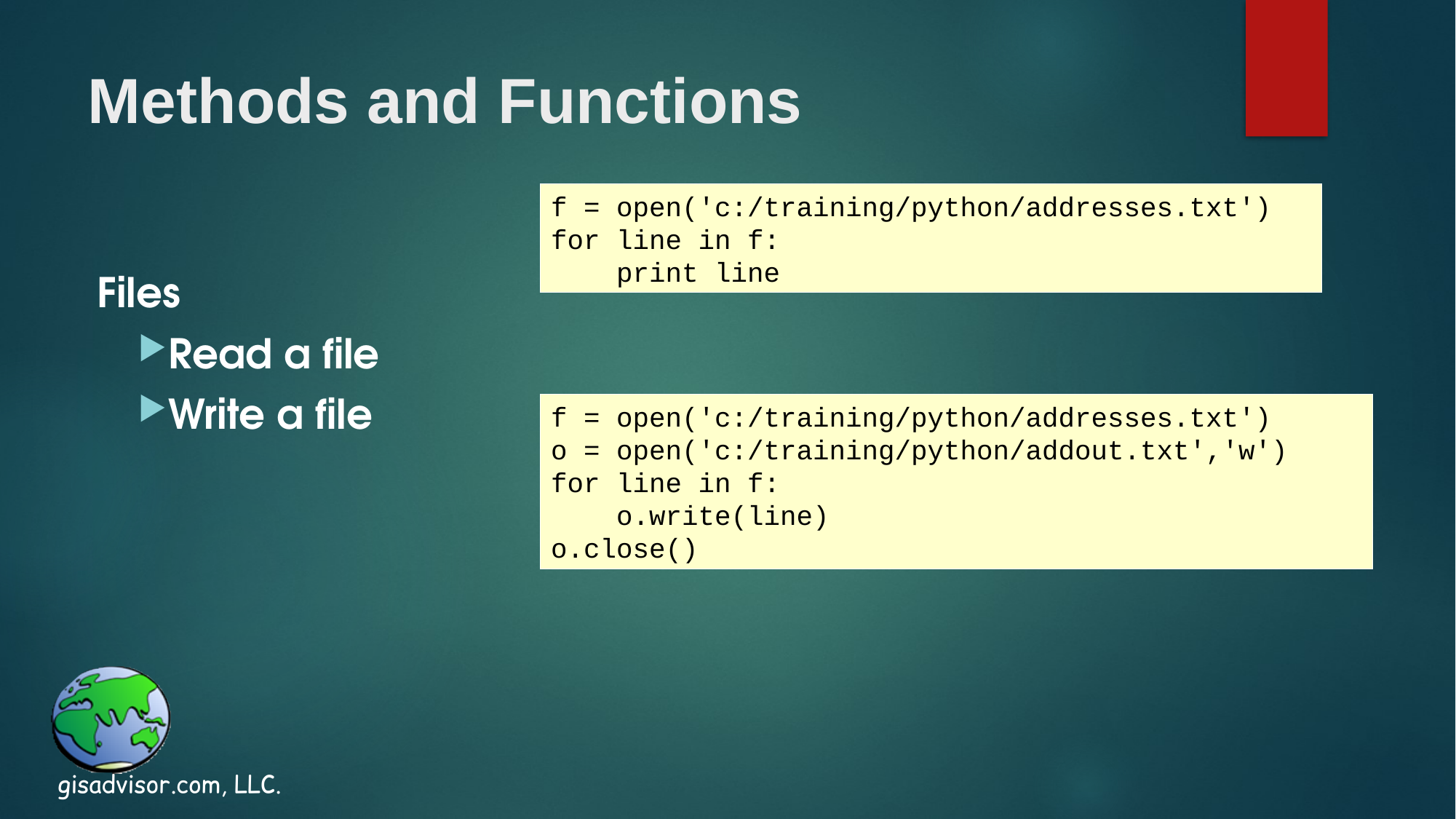

# Methods and Functions
f = open('c:/training/python/addresses.txt')
for line in f:
    print line
Files
Read a file
Write a file
f = open('c:/training/python/addresses.txt')
o = open('c:/training/python/addout.txt','w')
for line in f:
    o.write(line)
o.close()